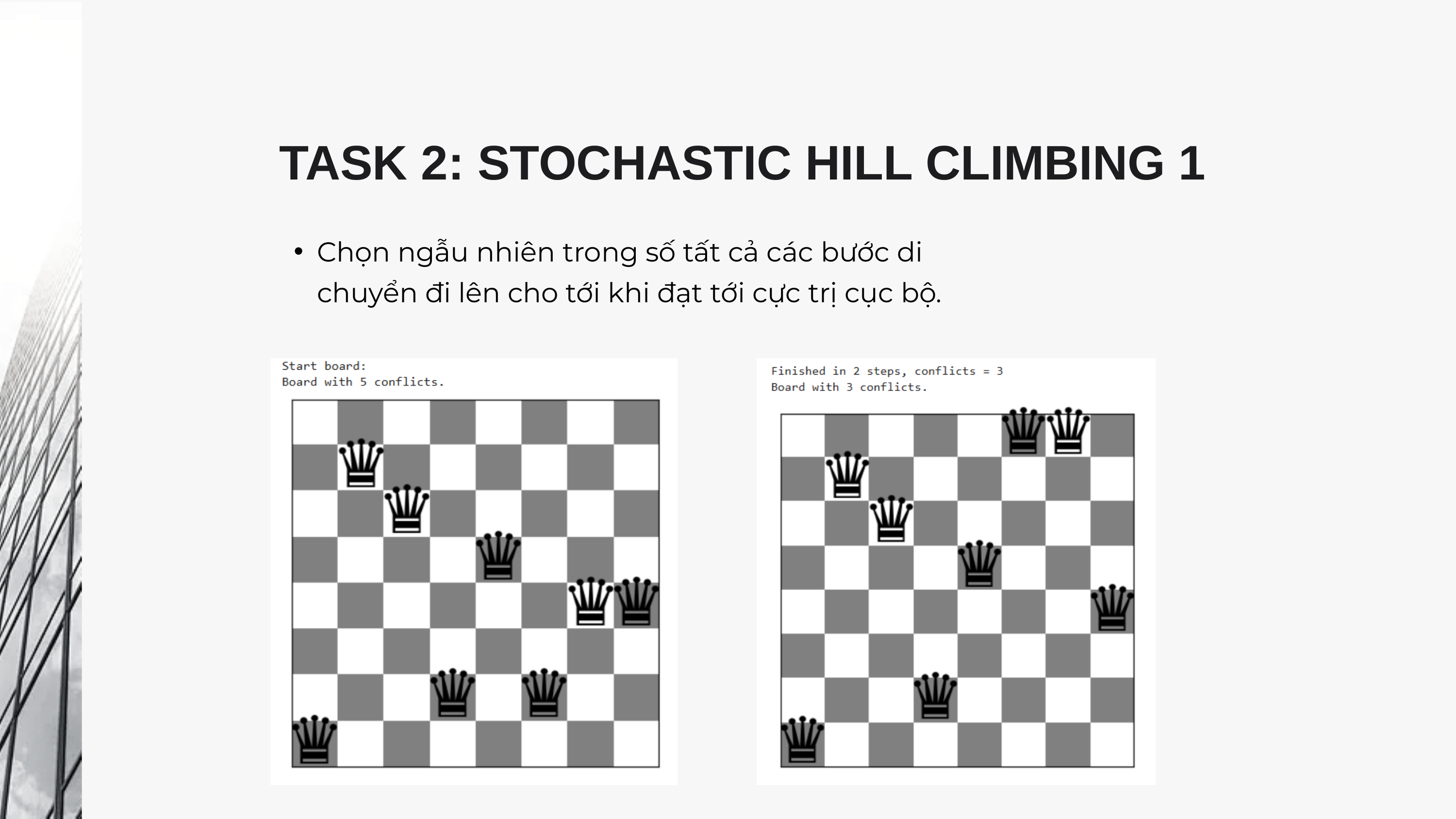

TASK 2: STOCHASTIC HILL CLIMBING 1
Case Study 02
Chọn ngẫu nhiên trong số tất cả các bước di chuyển đi lên cho tới khi đạt tới cực trị cục bộ.